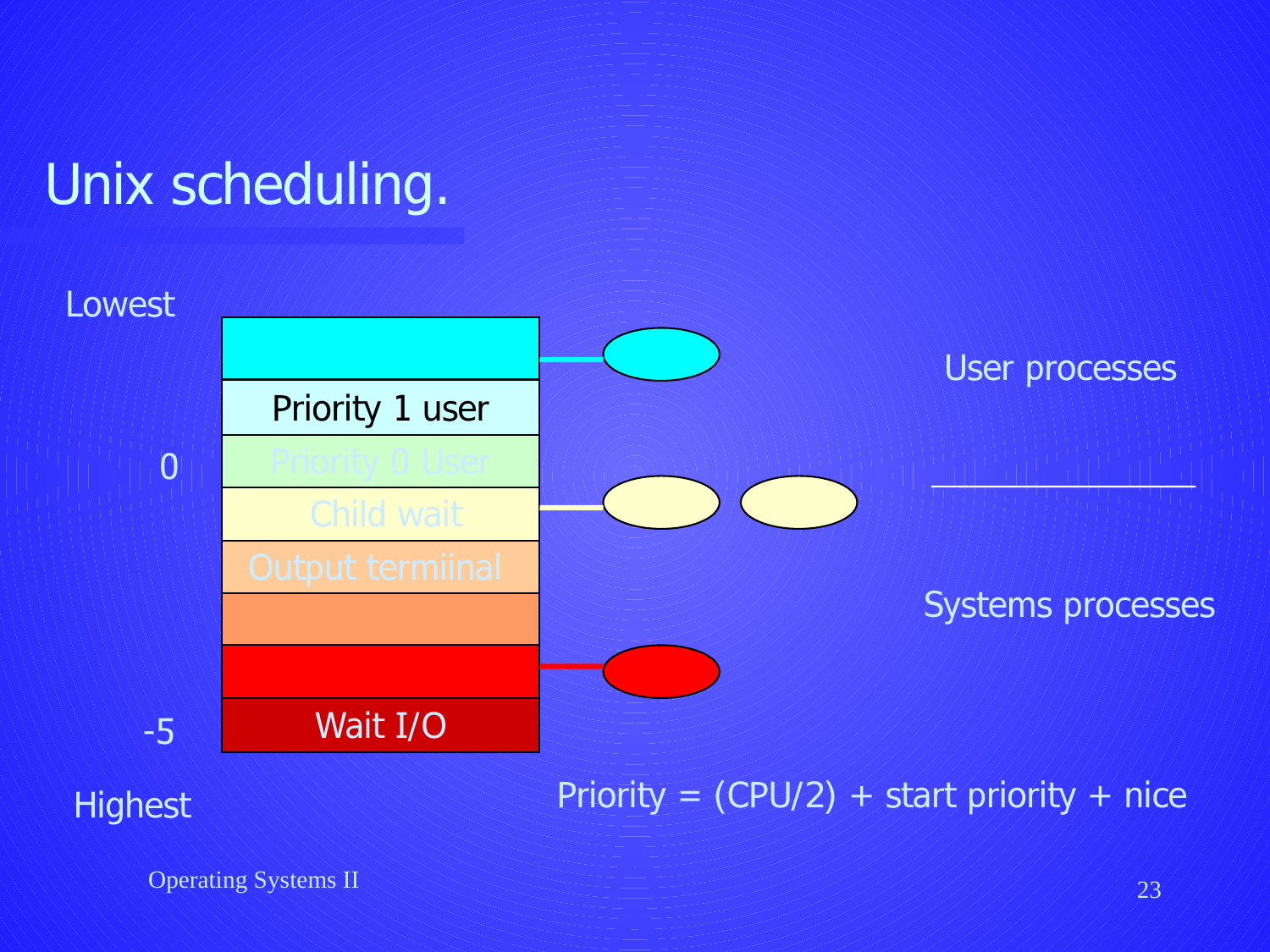

# Unix scheduling.
Lowest

User processes

Priority 1 user
Priority 0 User
0

 Child wait

Output termiinal
Systems processes

Wait I/O
-5
Priority = (CPU/2) + start priority + nice
Highest
Operating Systems II
23